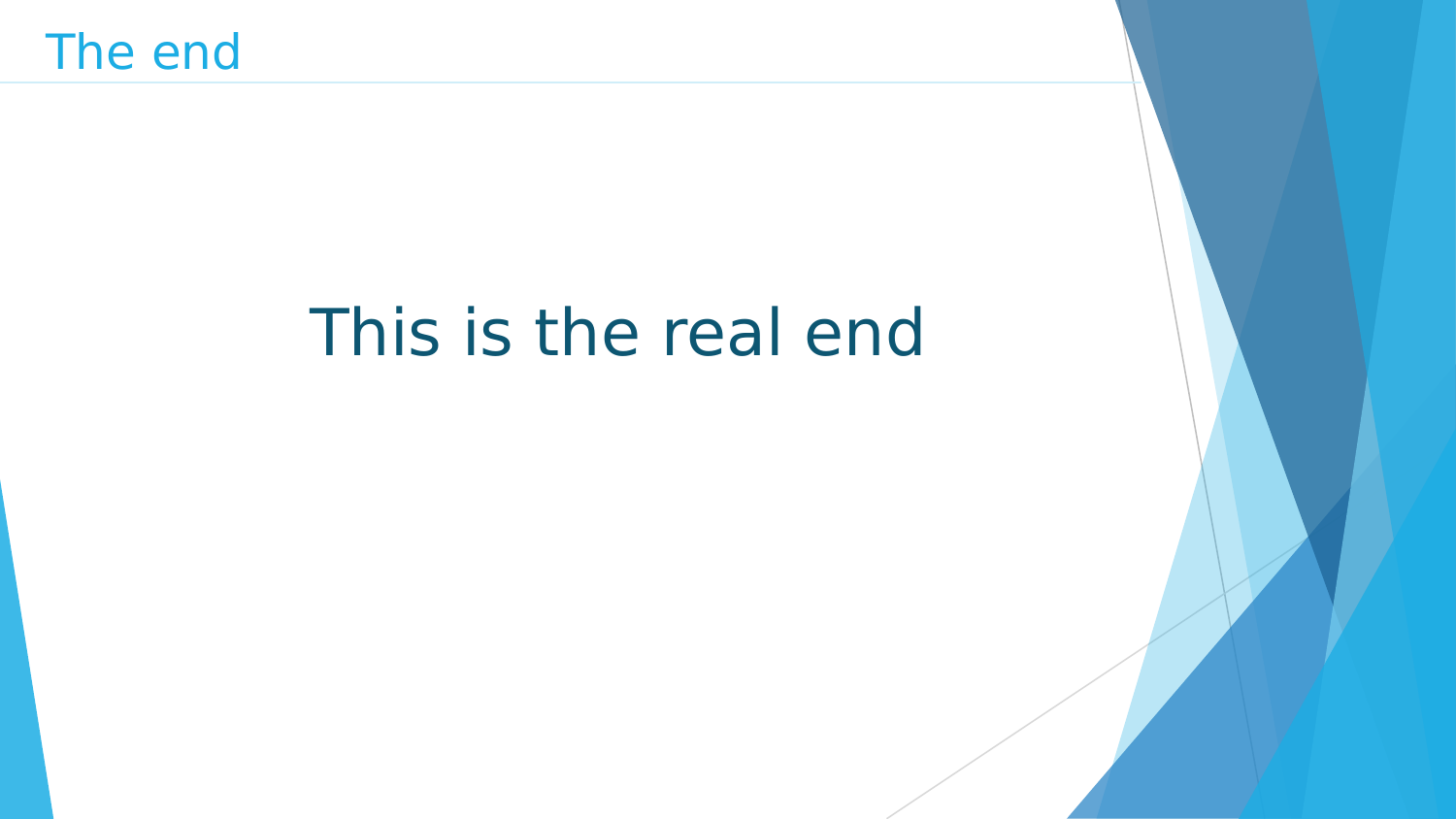

The end

This is the real end